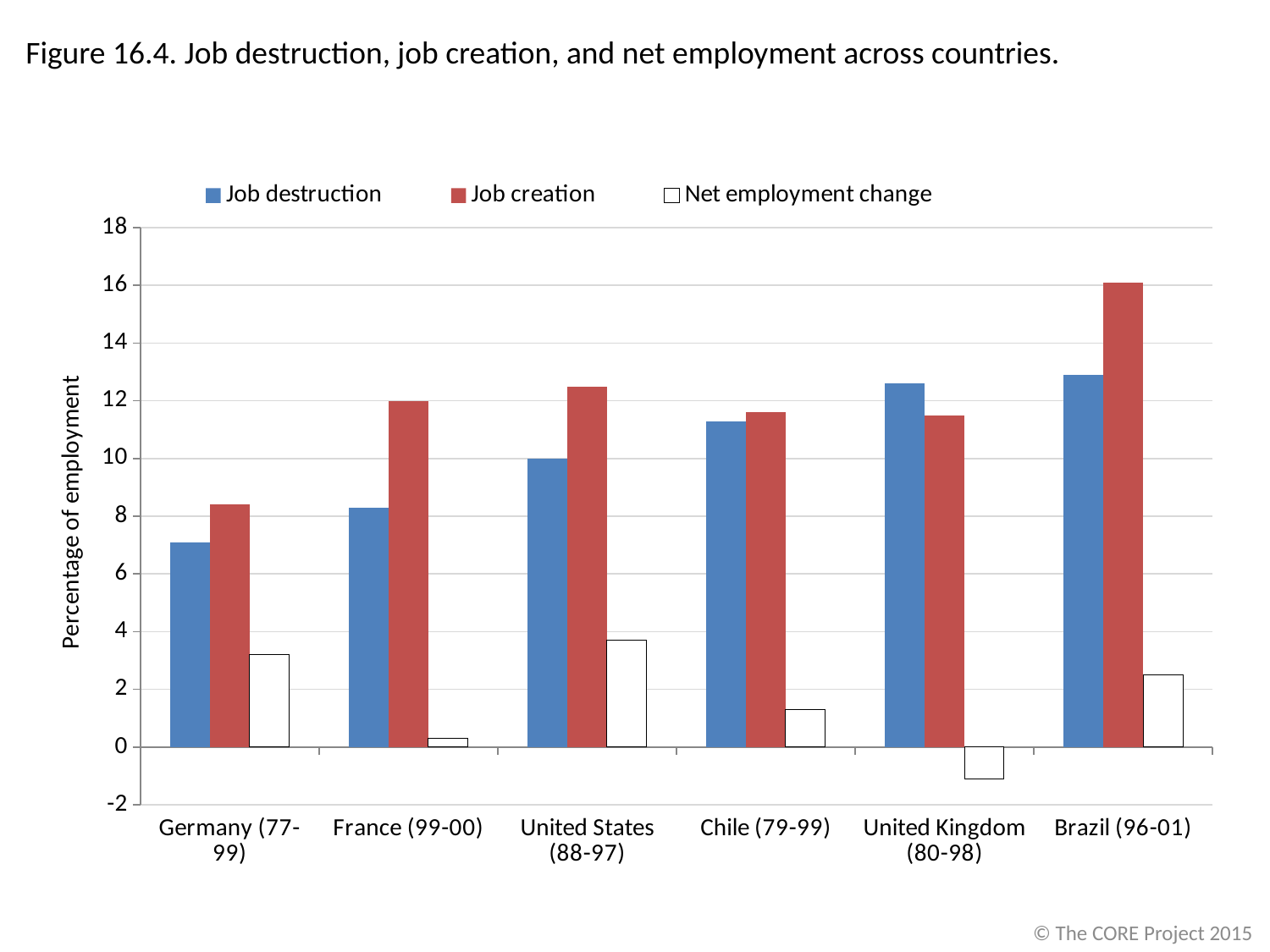

Figure 16.4. Job destruction, job creation, and net employment across countries.

### Chart

| Category | Job destruction | Job creation | Net employment change |
|---|---|---|---|
| Germany (77-99) | 7.1 | 8.4 | 3.2 |
| France (99-00) | 8.3 | 12.0 | 0.3 |
| United States (88-97) | 10.0 | 12.5 | 3.7 |
| Chile (79-99) | 11.3 | 11.6 | 1.3 |
| United Kingdom (80-98) | 12.6 | 11.5 | -1.1 |
| Brazil (96-01) | 12.9 | 16.1 | 2.5 |
© The CORE Project 2015